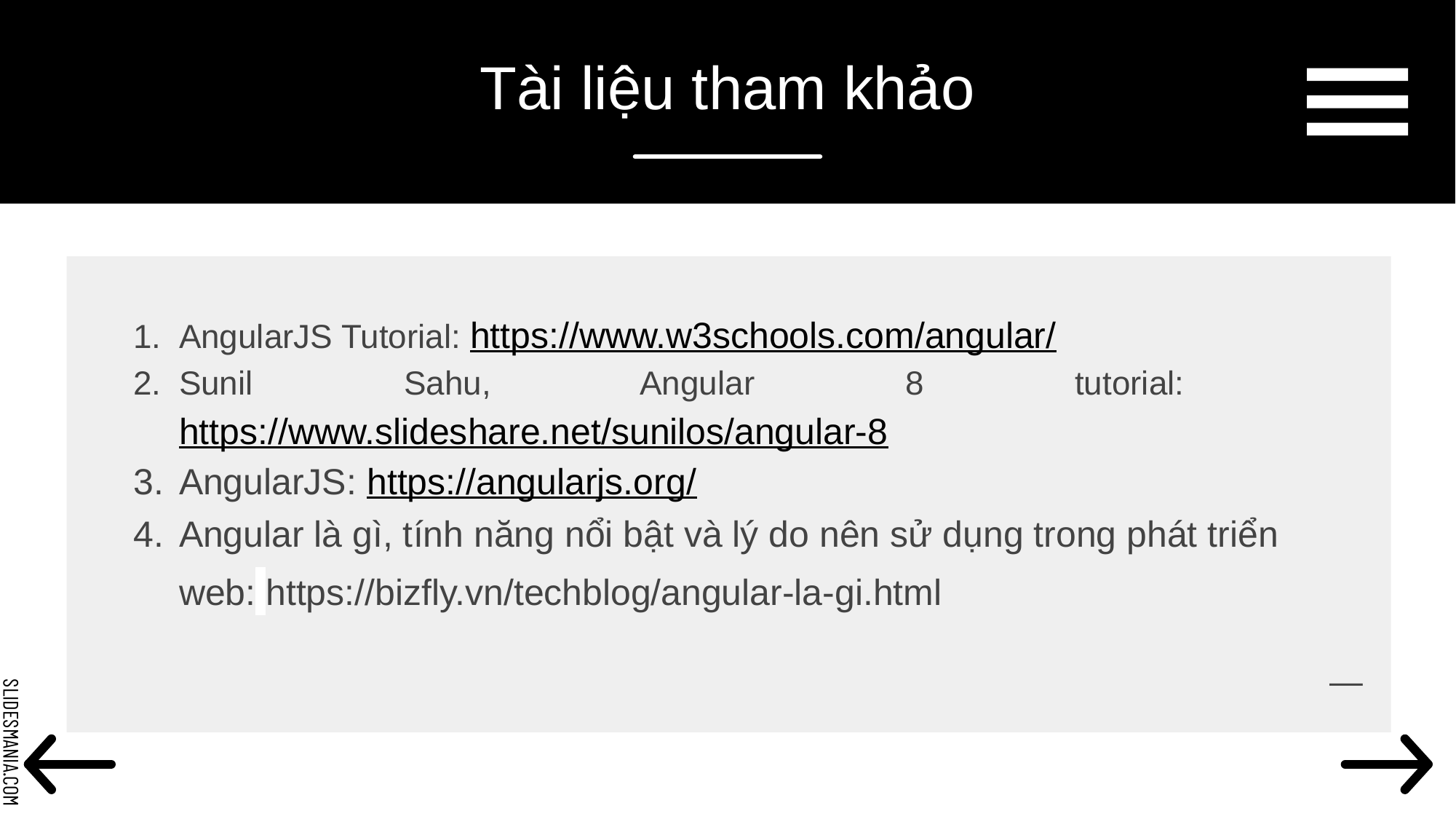

Tài liệu tham khảo
# AngularJS Tutorial: https://www.w3schools.com/angular/
Sunil Sahu, Angular 8 tutorial:  https://www.slideshare.net/sunilos/angular-8
AngularJS: https://angularjs.org/
Angular là gì, tính năng nổi bật và lý do nên sử dụng trong phát triển web: https://bizfly.vn/techblog/angular-la-gi.html

―